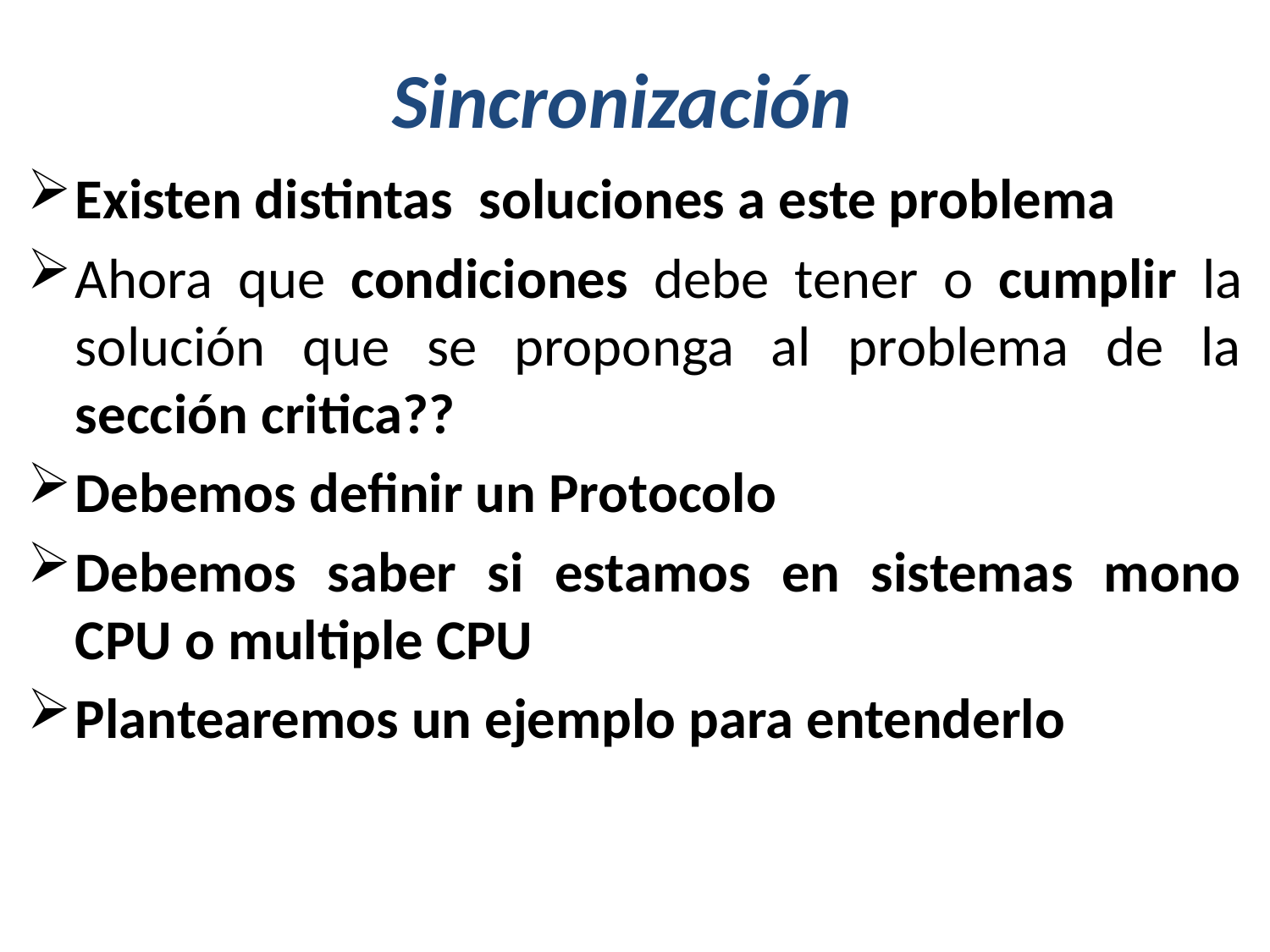

# Sincronización
Existen distintas  soluciones a este problema
Ahora que condiciones debe tener o cumplir la solución que se proponga al problema de la sección critica??
Debemos definir un Protocolo
Debemos saber si estamos en sistemas mono CPU o multiple CPU
Plantearemos un ejemplo para entenderlo